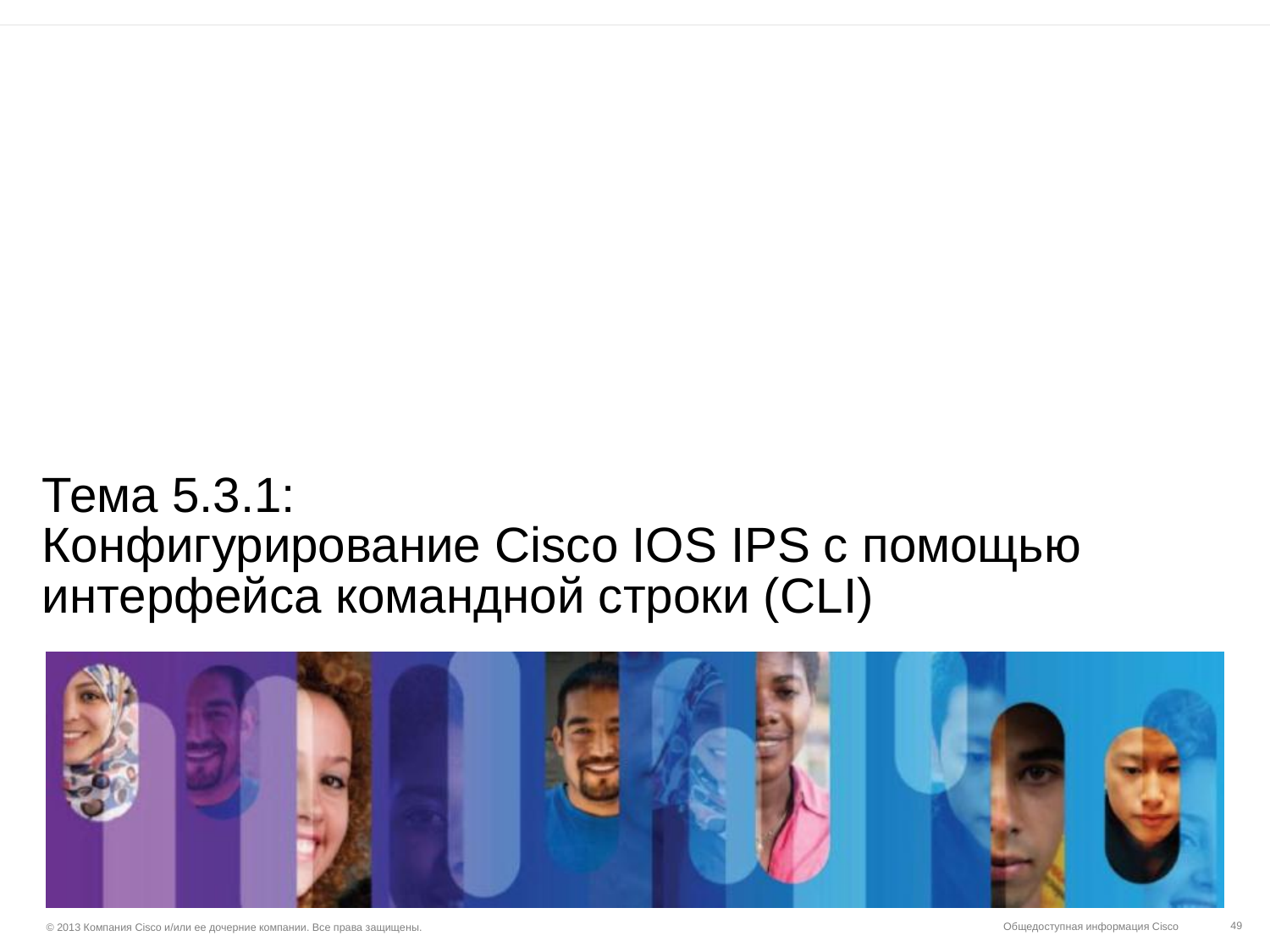

# Тема 5.3.1: Конфигурирование Cisco IOS IPS с помощью интерфейса командной строки (CLI)